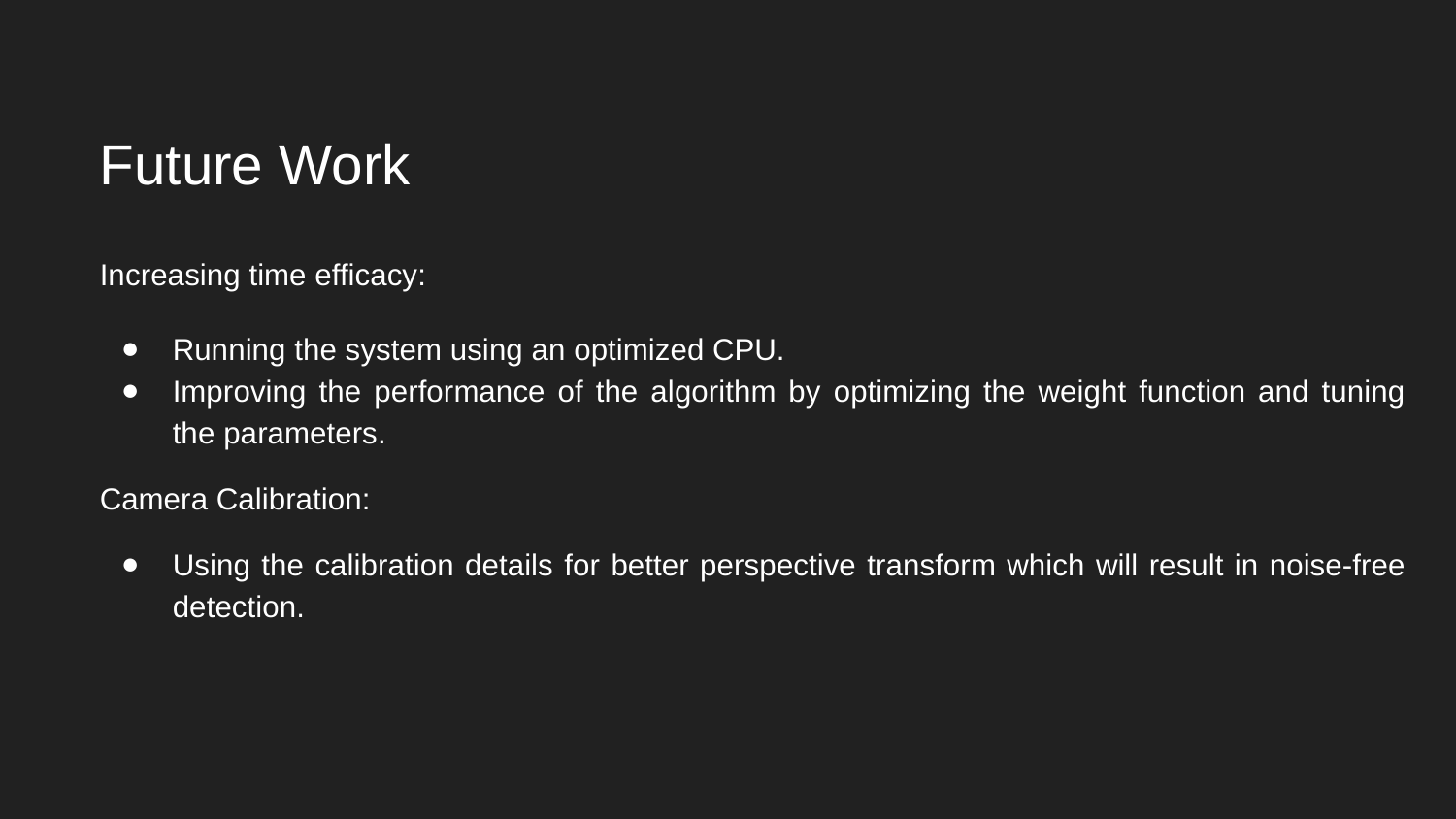

Future Work
Increasing time efficacy:
Running the system using an optimized CPU.
Improving the performance of the algorithm by optimizing the weight function and tuning the parameters.
Camera Calibration:
Using the calibration details for better perspective transform which will result in noise-free detection.